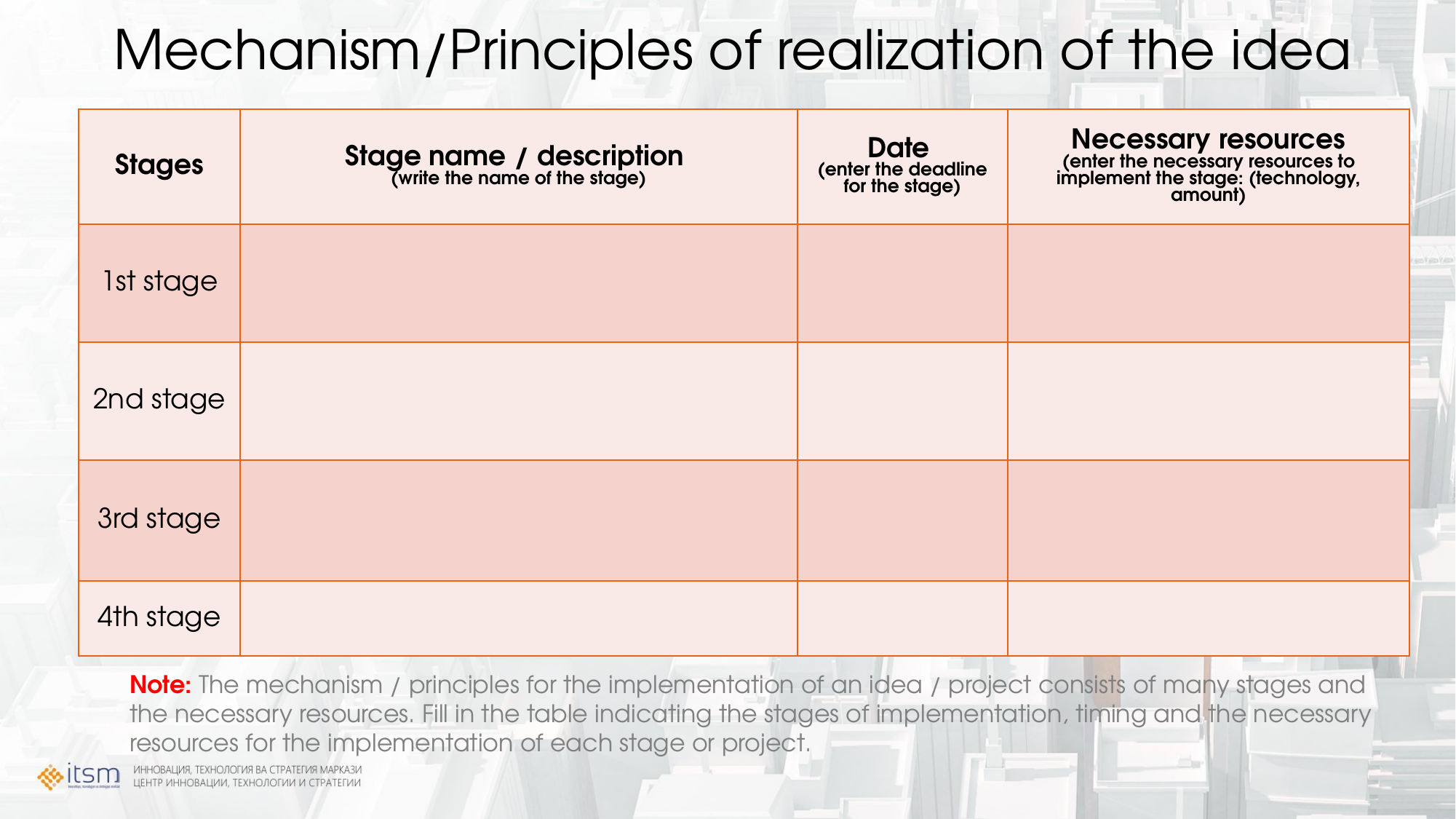

# Mechanism/Principles of realization of the idea
| Stages | Stage name / description (write the name of the stage) | Date (enter the deadline for the stage) | Necessary resources (enter the necessary resources to implement the stage: (technology, amount) |
| --- | --- | --- | --- |
| 1st stage |  |  |  |
| 2nd stage |  |  |  |
| 3rd stage |  |  |  |
| 4th stage |  |  |  |
Note: The mechanism / principles for the implementation of an idea / project consists of many stages and the necessary resources. Fill in the table indicating the stages of implementation, timing and the necessary resources for the implementation of each stage or project.